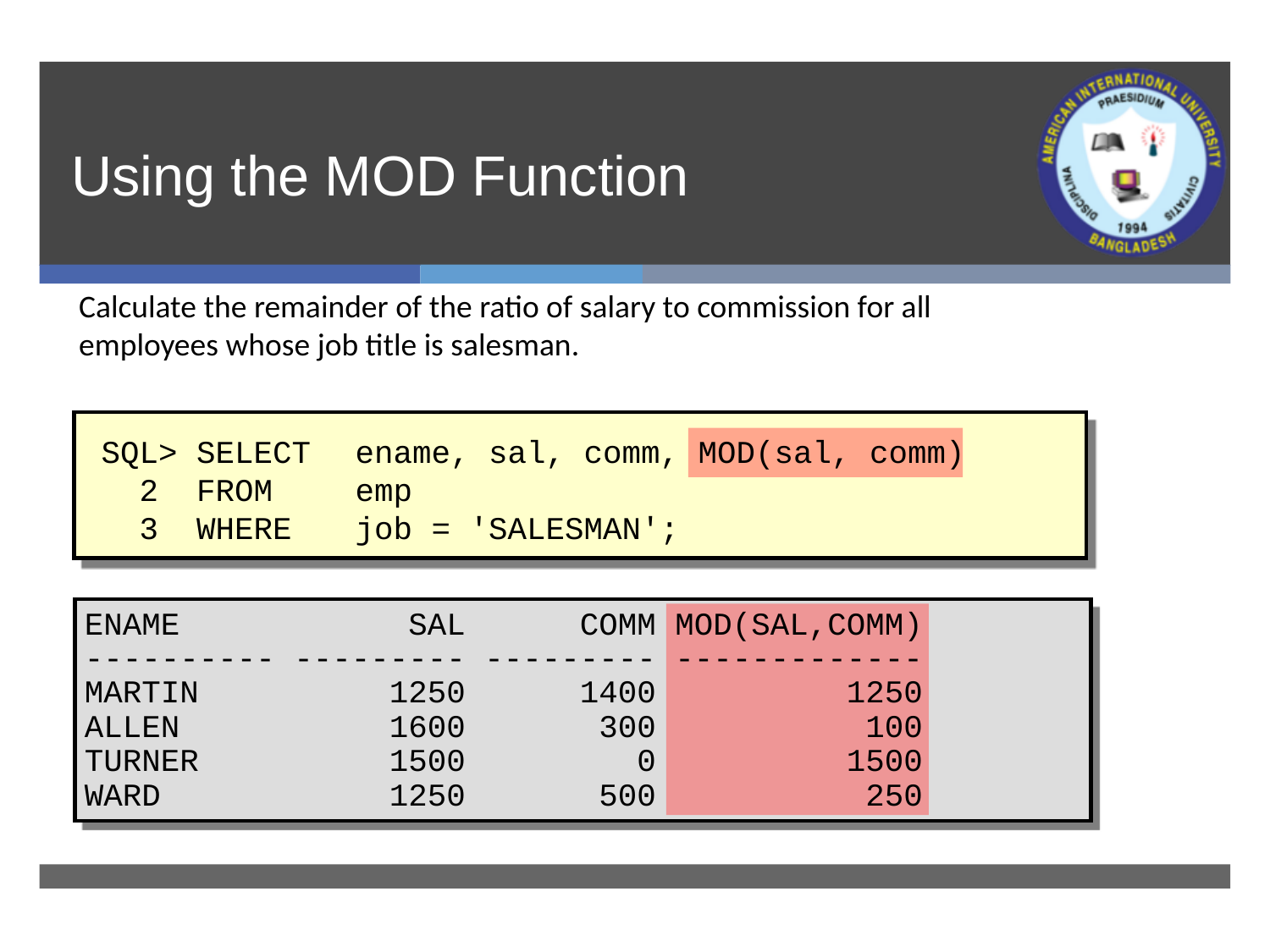

# Using the MOD Function

Calculate the remainder of the ratio of salary to commission for all employees whose job title is salesman.

SQL> SELECT	ename, sal, comm, MOD(sal, comm)
  2  FROM	emp
  3  WHERE	job = 'SALESMAN';

ENAME            SAL      COMM MOD(SAL,COMM)
---------- --------- --------- -------------
MARTIN          1250      1400          1250
ALLEN           1600       300           100
TURNER          1500         0          1500
WARD            1250       500           250